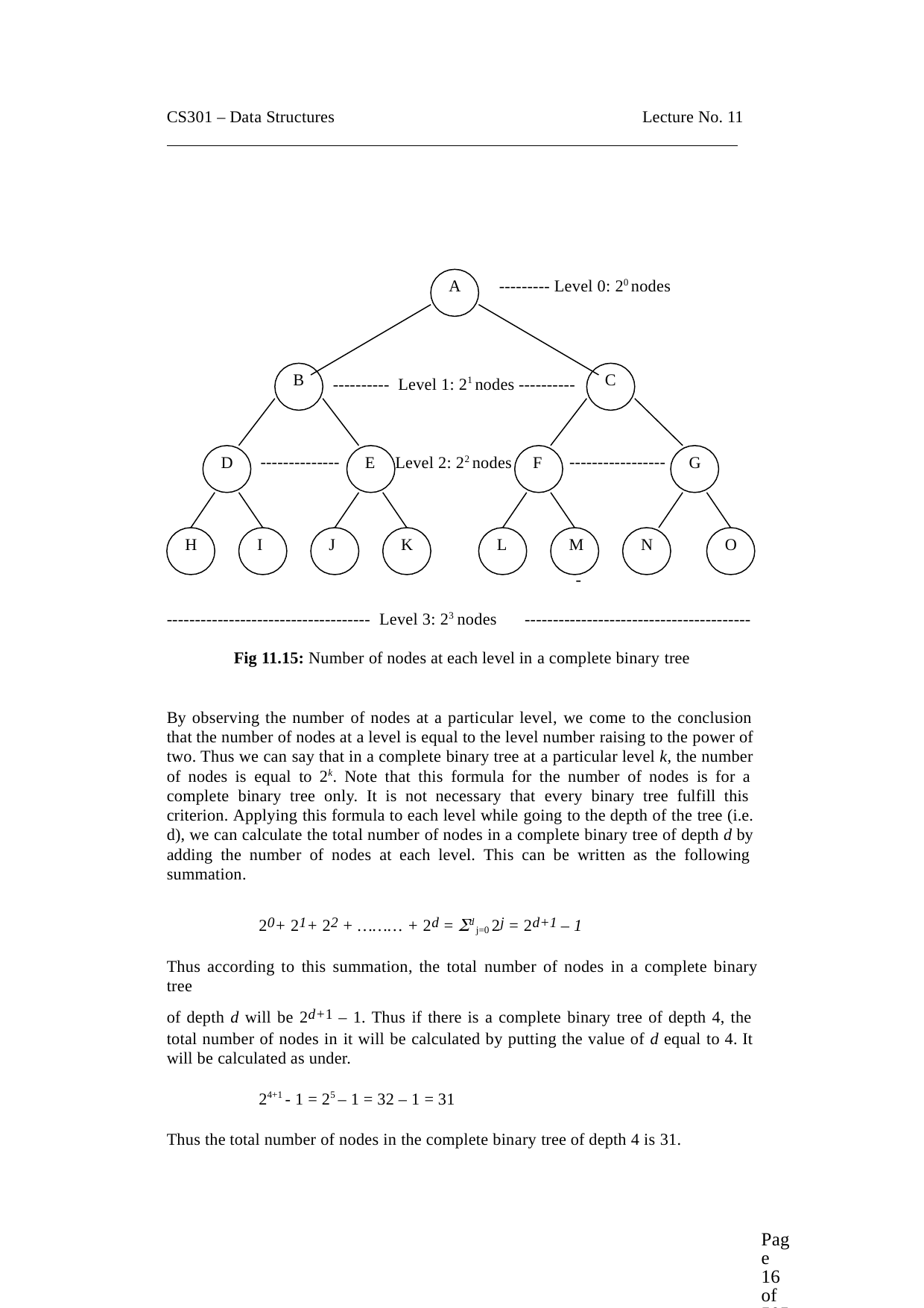

CS301 – Data Structures
Lecture No. 11

--------- Level 0: 20 nodes
A

B
C
----------  Level 1: 21 nodes ----------

--------------
Level 2: 22 nodes
-----------------
D
E
F
G

H
I
J
K
L
M
N
O
-
------------------------------------  Level 3: 23 nodes
----------------------------------------
Fig 11.15: Number of nodes at each level in a complete binary tree

By observing the number of nodes at a particular level, we come to the conclusion  that the number of nodes at a level is equal to the level number raising to the power of  two. Thus we can say that in a complete binary tree at a particular level k, the number  of nodes is equal to 2k. Note that this formula for the number of nodes is for a  complete binary tree only. It is not necessary that every binary tree fulfill this  criterion. Applying this formula to each level while going to the depth of the tree (i.e.  d), we can calculate the total number of nodes in a complete binary tree of depth d by  adding the number of nodes at each level. This can be written as the following  summation.

20+ 21+ 22 + ……… + 2d = Σd j=0 2j = 2d+1 – 1
Thus according to this summation, the total number of nodes in a complete binary tree
of depth d will be 2d+1 – 1. Thus if there is a complete binary tree of depth 4, the  total number of nodes in it will be calculated by putting the value of d equal to 4. It  will be calculated as under.

24+1 - 1 = 25 – 1 = 32 – 1 = 31

Thus the total number of nodes in the complete binary tree of depth 4 is 31.
Page 16 of 505